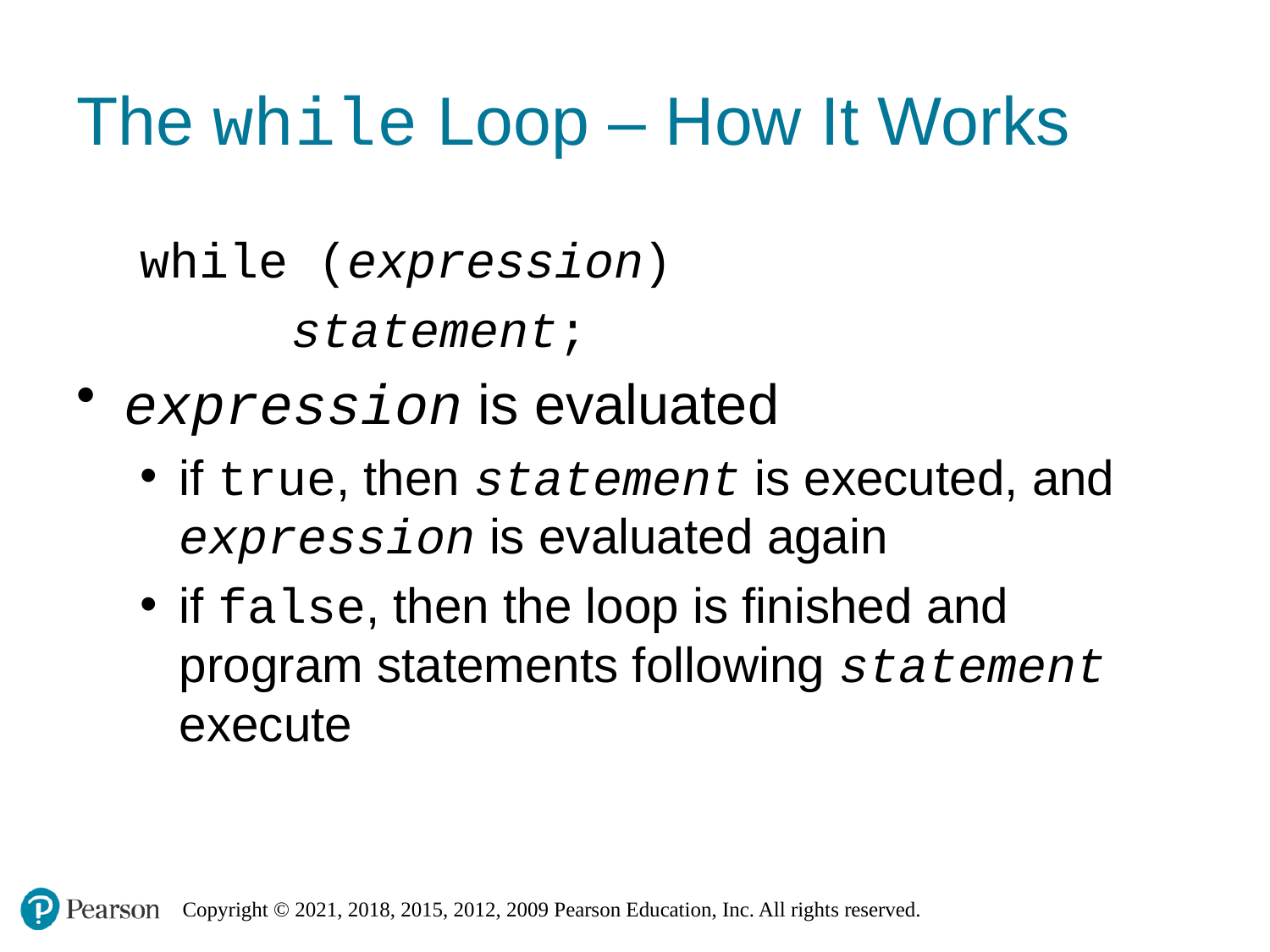

# The while Loop – How It Works
while (expression)
statement;
expression is evaluated
if true, then statement is executed, and expression is evaluated again
if false, then the loop is finished and program statements following statement execute